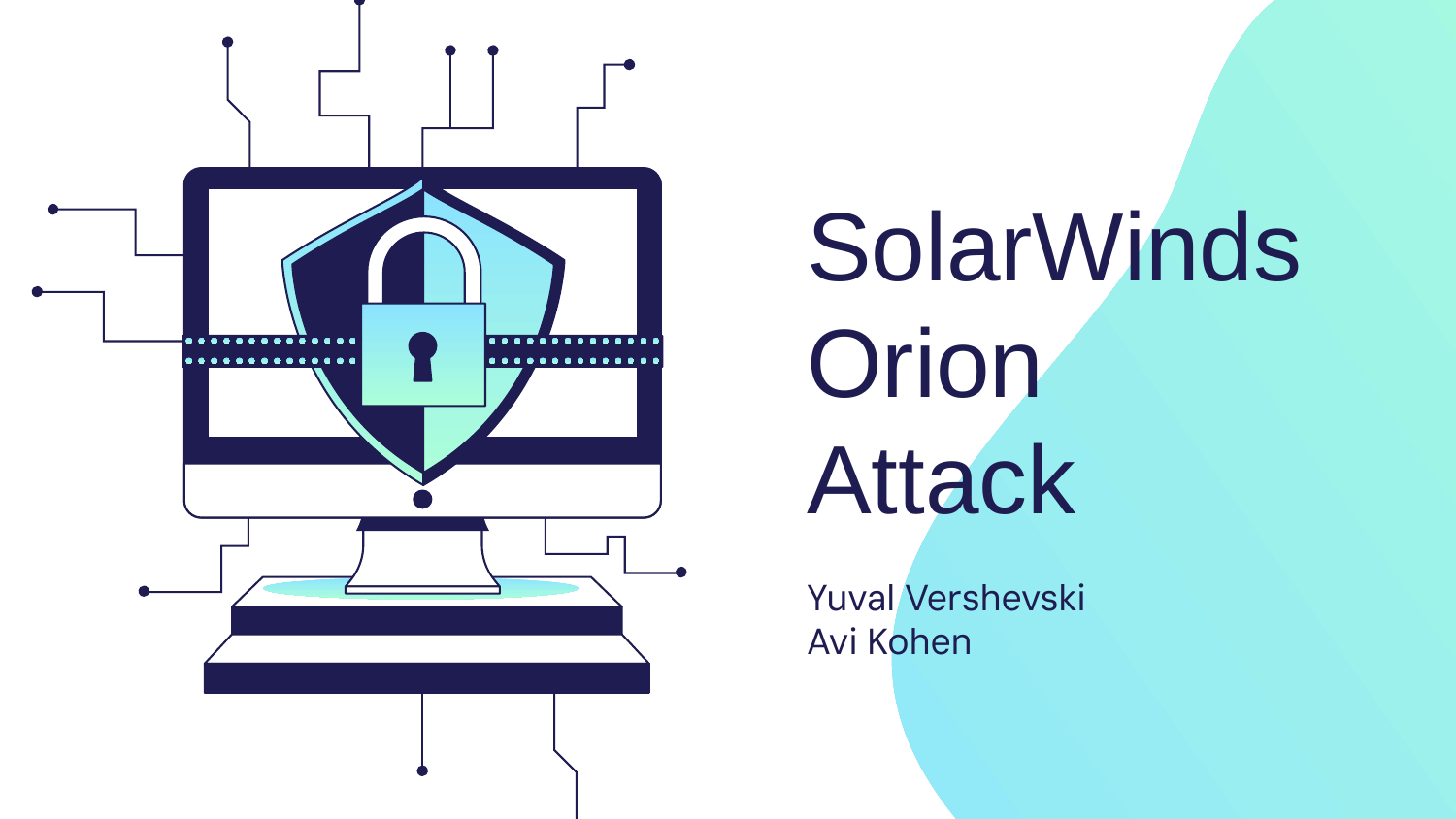

# SolarWinds Orion Attack
Yuval Vershevski
Avi Kohen